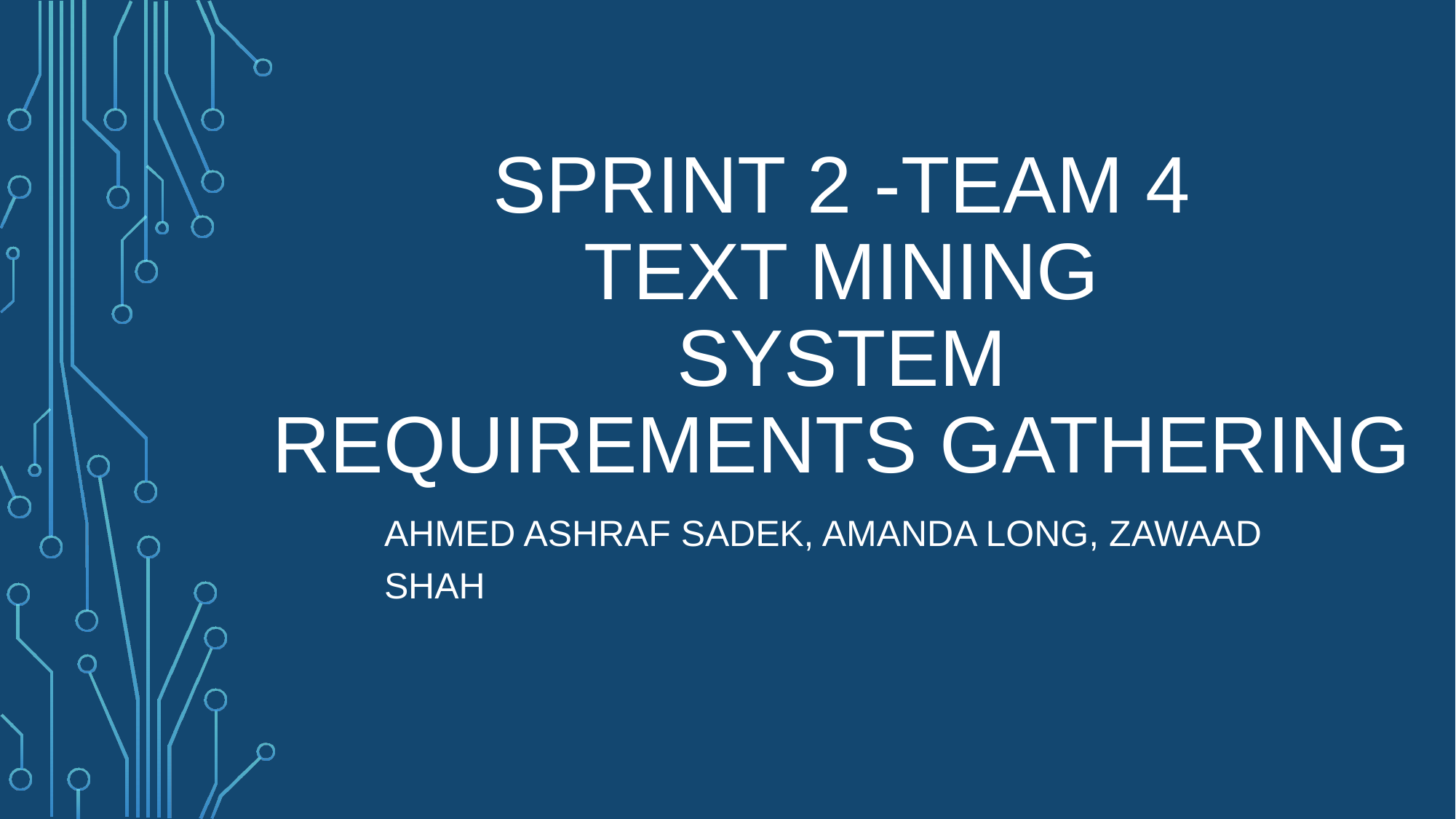

# Sprint 2 -Team 4 Text Mining System requirements gathering
Ahmed Ashraf Sadek, Amanda Long, Zawaad Shah